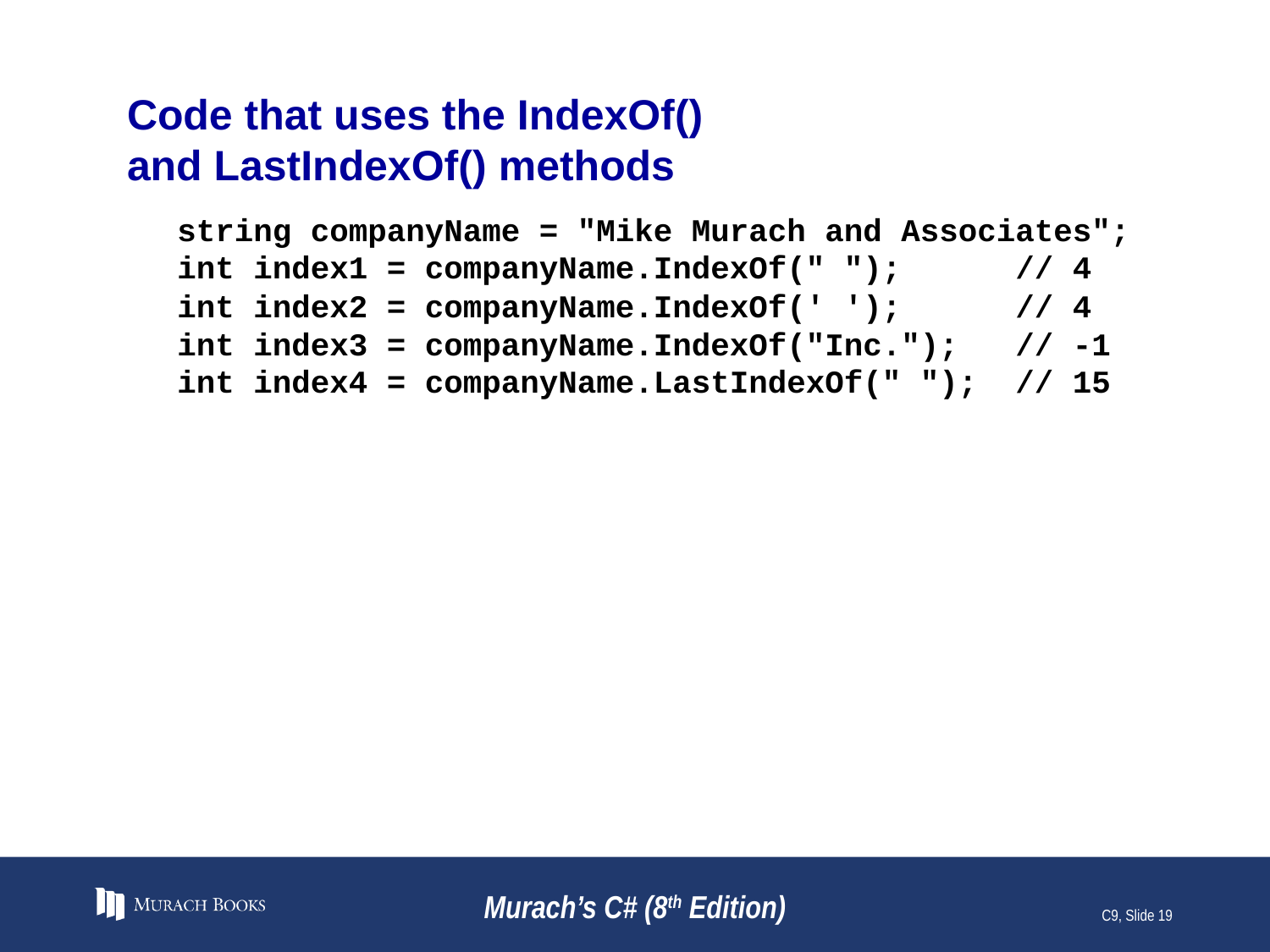

# Code that uses the IndexOf() and LastIndexOf() methods
string companyName = "Mike Murach and Associates";
int index1 = companyName.IndexOf(" ");      // 4
int index2 = companyName.IndexOf(' ');      // 4
int index3 = companyName.IndexOf("Inc.");   // -1
int index4 = companyName.LastIndexOf(" ");  // 15

Murach’s C# (8th Edition)

C9, Slide 19